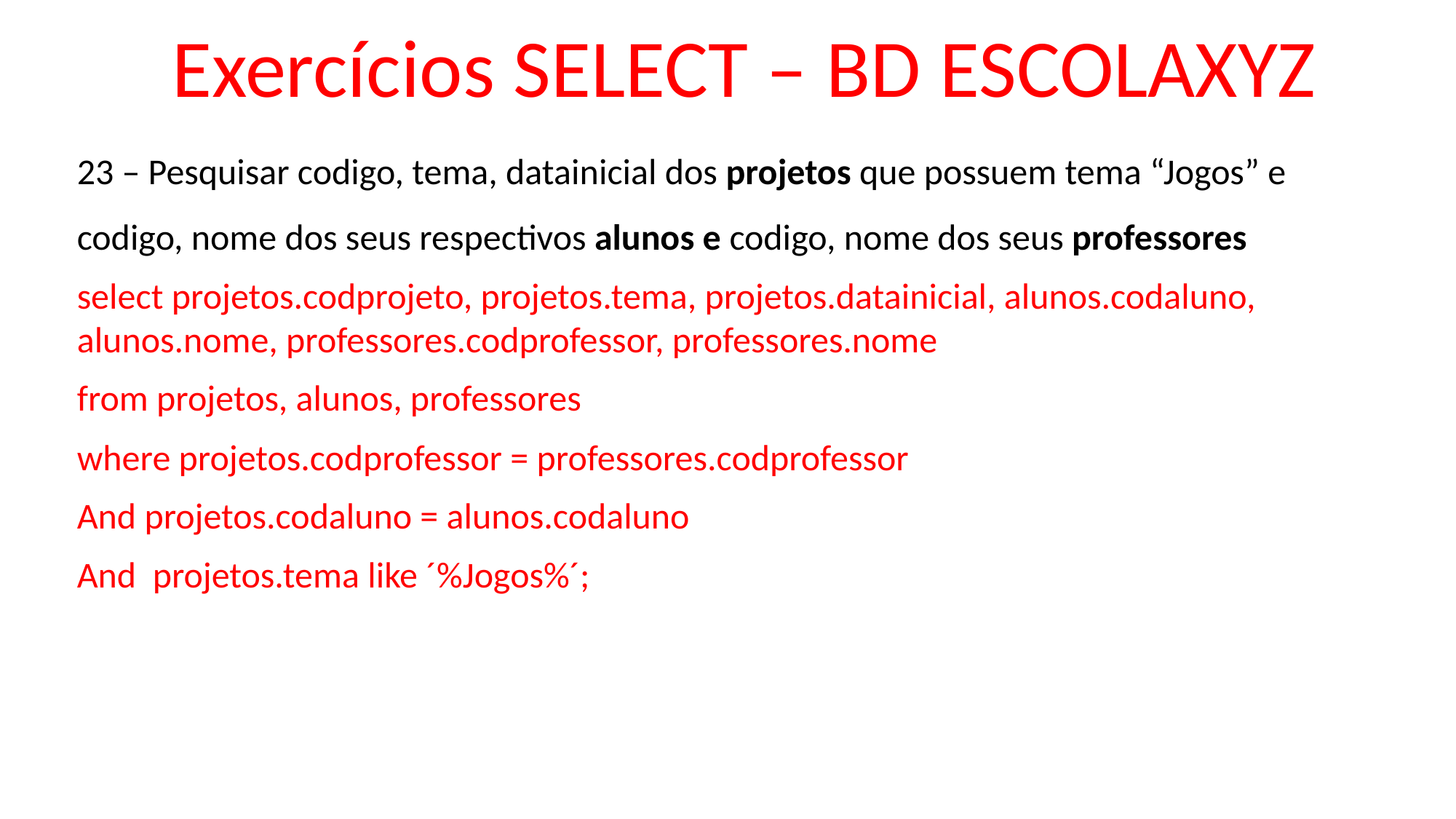

# Exercícios SELECT – BD ESCOLAXYZ
23 – Pesquisar codigo, tema, datainicial dos projetos que possuem tema “Jogos” e codigo, nome dos seus respectivos alunos e codigo, nome dos seus professores
select projetos.codprojeto, projetos.tema, projetos.datainicial, alunos.codaluno, alunos.nome, professores.codprofessor, professores.nome
from projetos, alunos, professores
where projetos.codprofessor = professores.codprofessor
And projetos.codaluno = alunos.codaluno
And  projetos.tema like ´%Jogos%´;